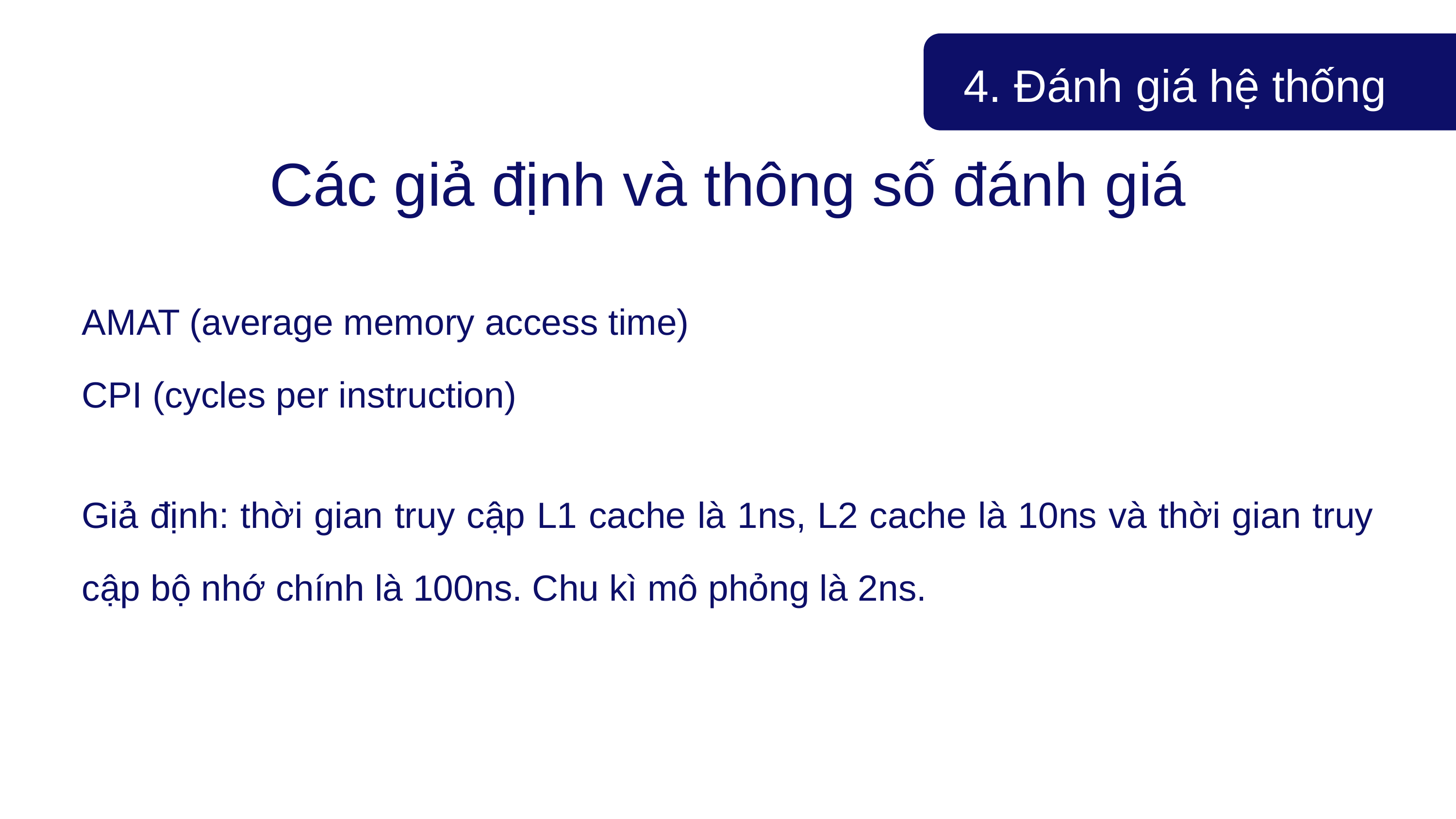

4. Đánh giá hệ thống
Các giả định và thông số đánh giá
AMAT (average memory access time)
CPI (cycles per instruction)
Giả định: thời gian truy cập L1 cache là 1ns, L2 cache là 10ns và thời gian truy cập bộ nhớ chính là 100ns. Chu kì mô phỏng là 2ns.